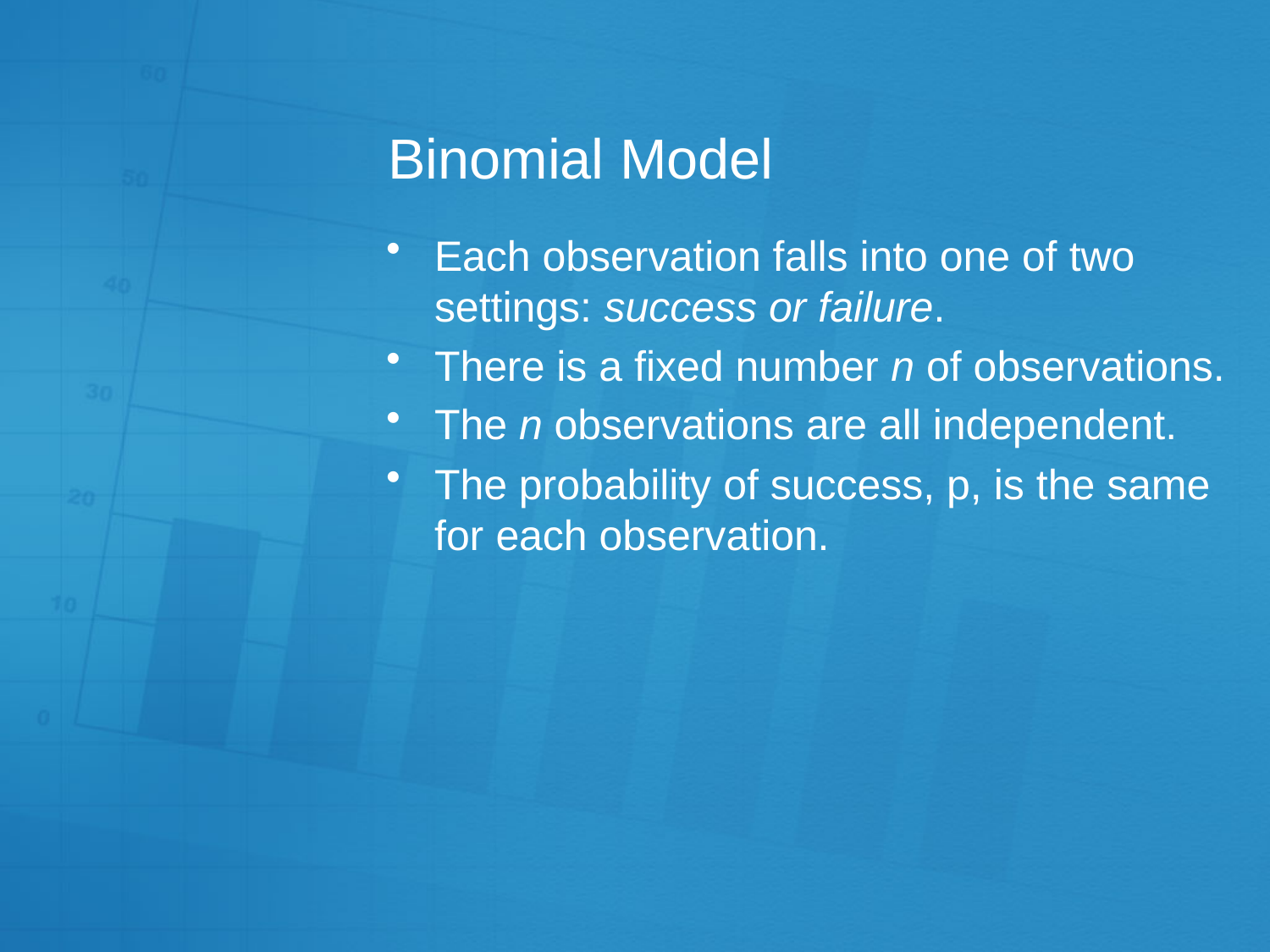

# Binomial Model
Each observation falls into one of two settings: success or failure.
There is a fixed number n of observations.
The n observations are all independent.
The probability of success, p, is the same for each observation.